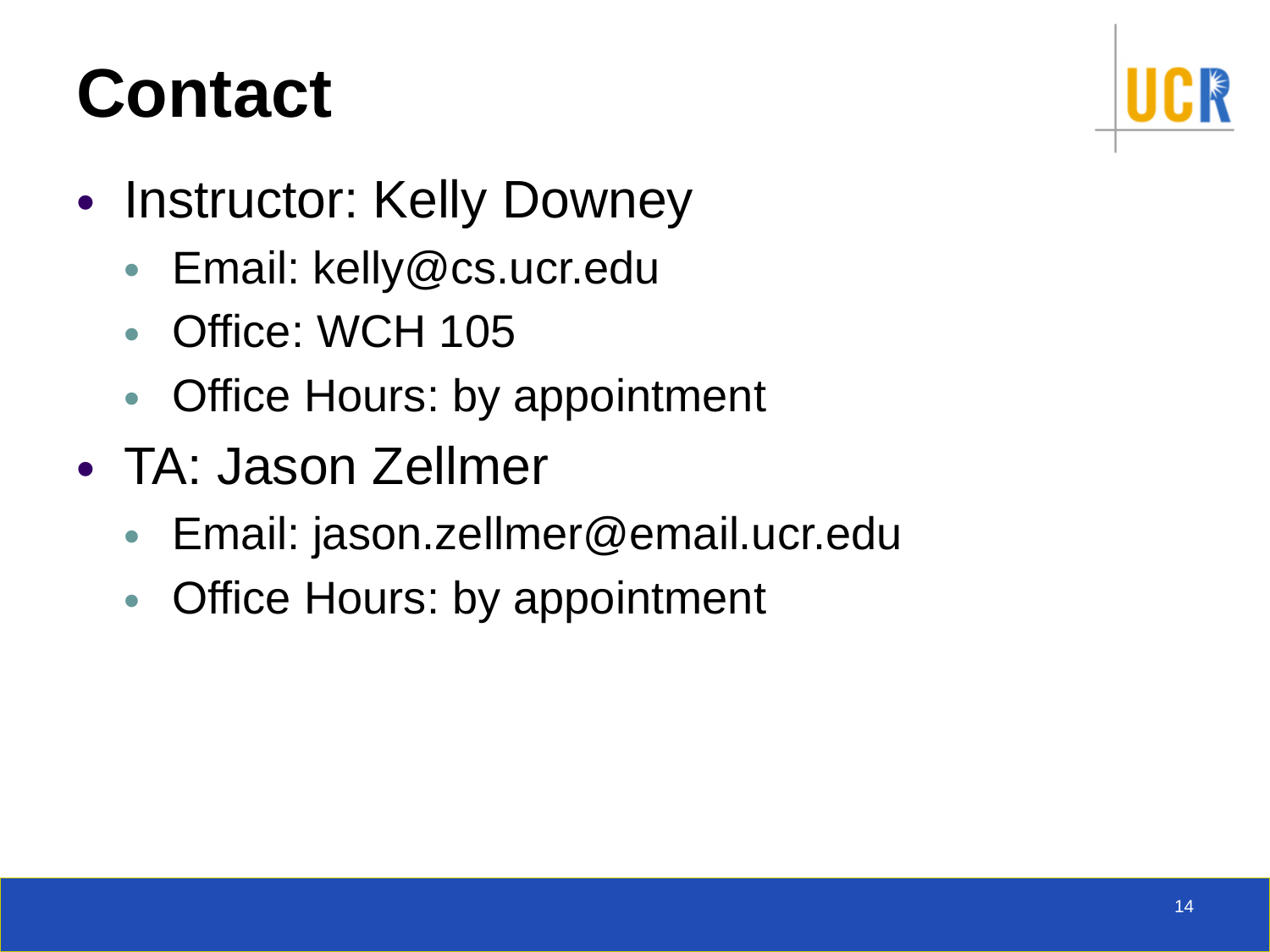

# Contact
Instructor: Kelly Downey
Email: kelly@cs.ucr.edu
Office: WCH 105
Office Hours: by appointment
TA: Jason Zellmer
Email: jason.zellmer@email.ucr.edu
Office Hours: by appointment

14